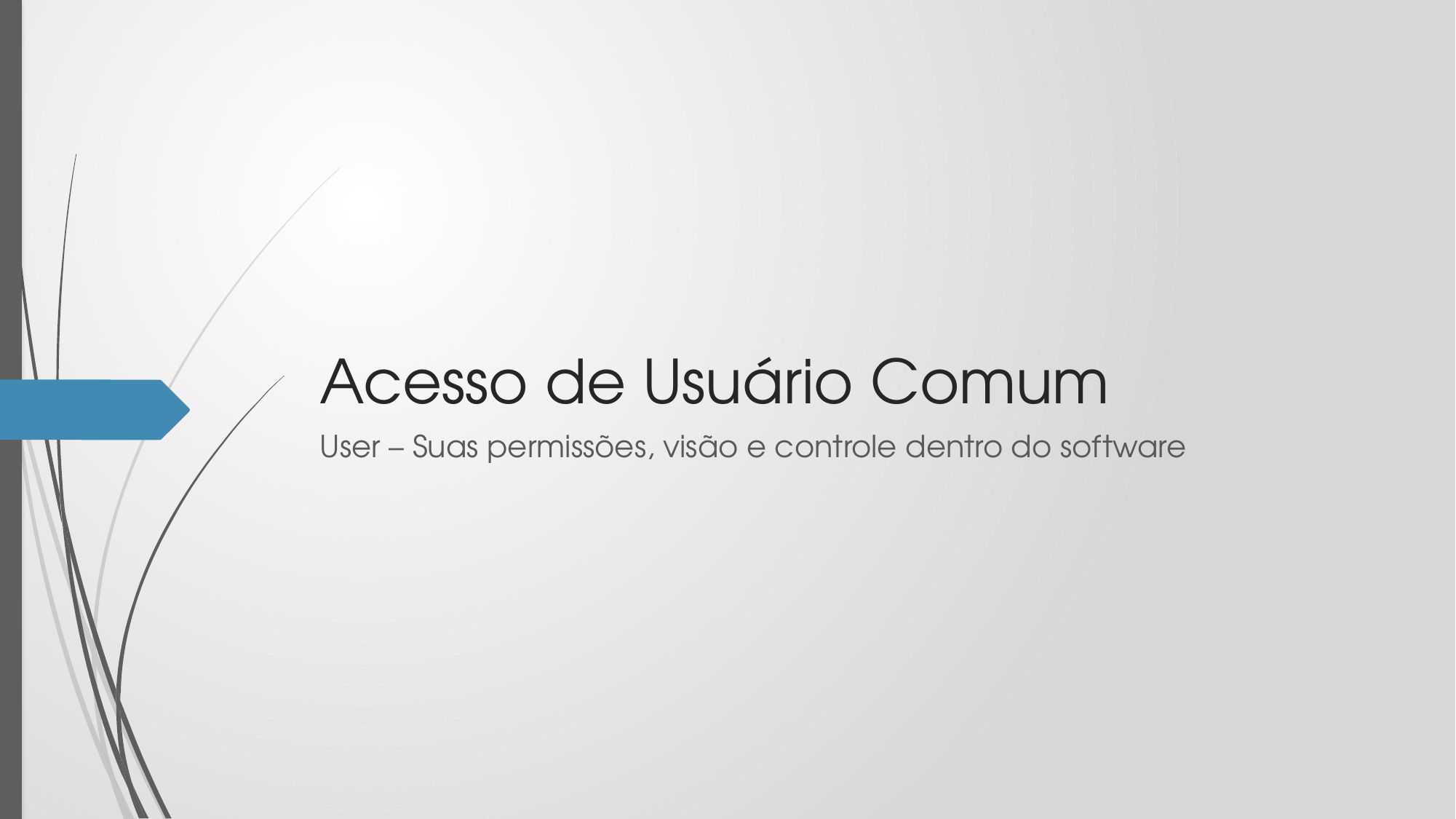

# Acesso de Usuário Comum
User – Suas permissões, visão e controle dentro do software